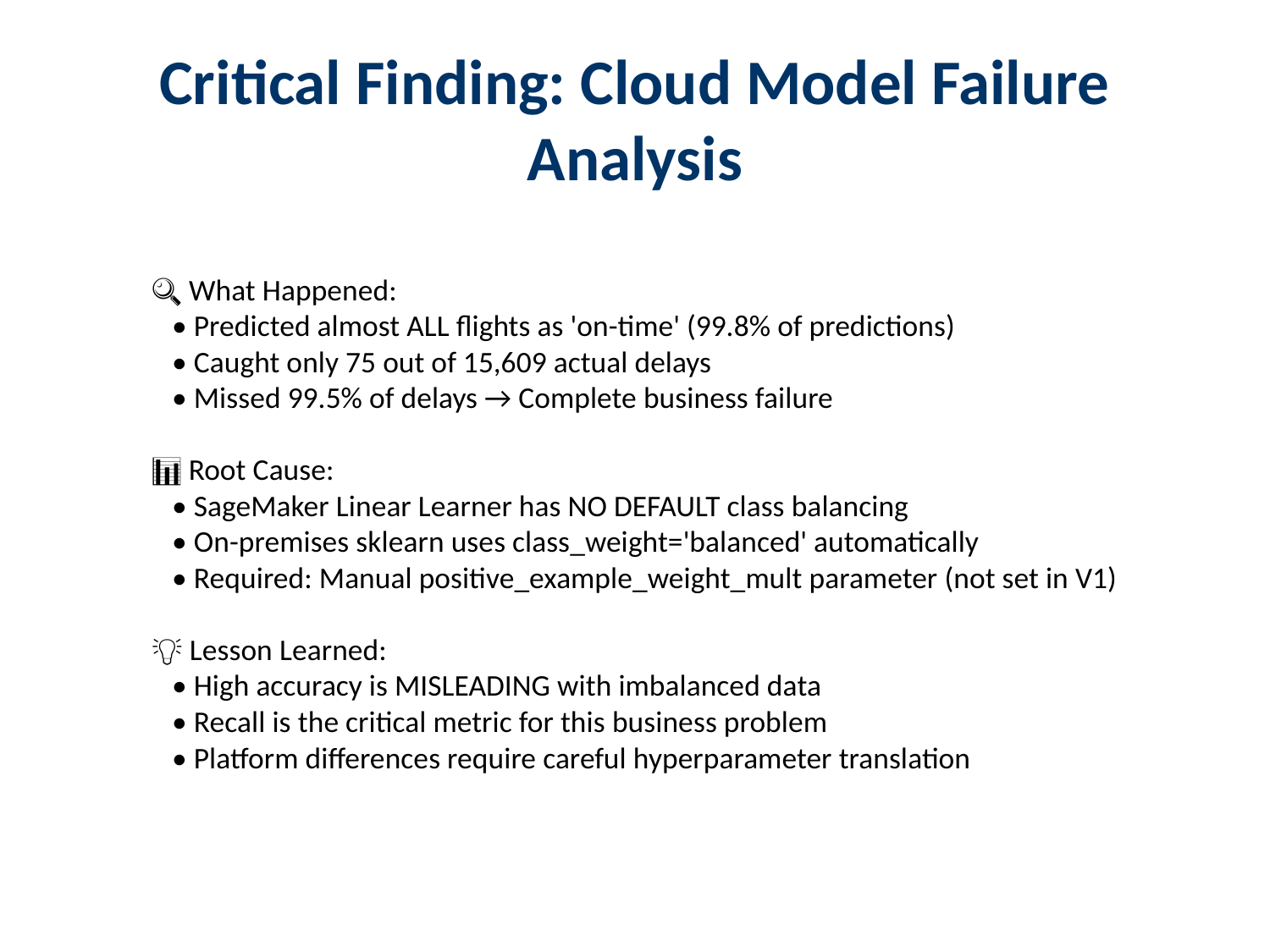

# Critical Finding: Cloud Model Failure Analysis

🔍 What Happened:
   • Predicted almost ALL flights as 'on-time' (99.8% of predictions)
   • Caught only 75 out of 15,609 actual delays
   • Missed 99.5% of delays → Complete business failure

📊 Root Cause:
   • SageMaker Linear Learner has NO DEFAULT class balancing
   • On-premises sklearn uses class_weight='balanced' automatically
   • Required: Manual positive_example_weight_mult parameter (not set in V1)

💡 Lesson Learned:
   • High accuracy is MISLEADING with imbalanced data
   • Recall is the critical metric for this business problem
   • Platform differences require careful hyperparameter translation